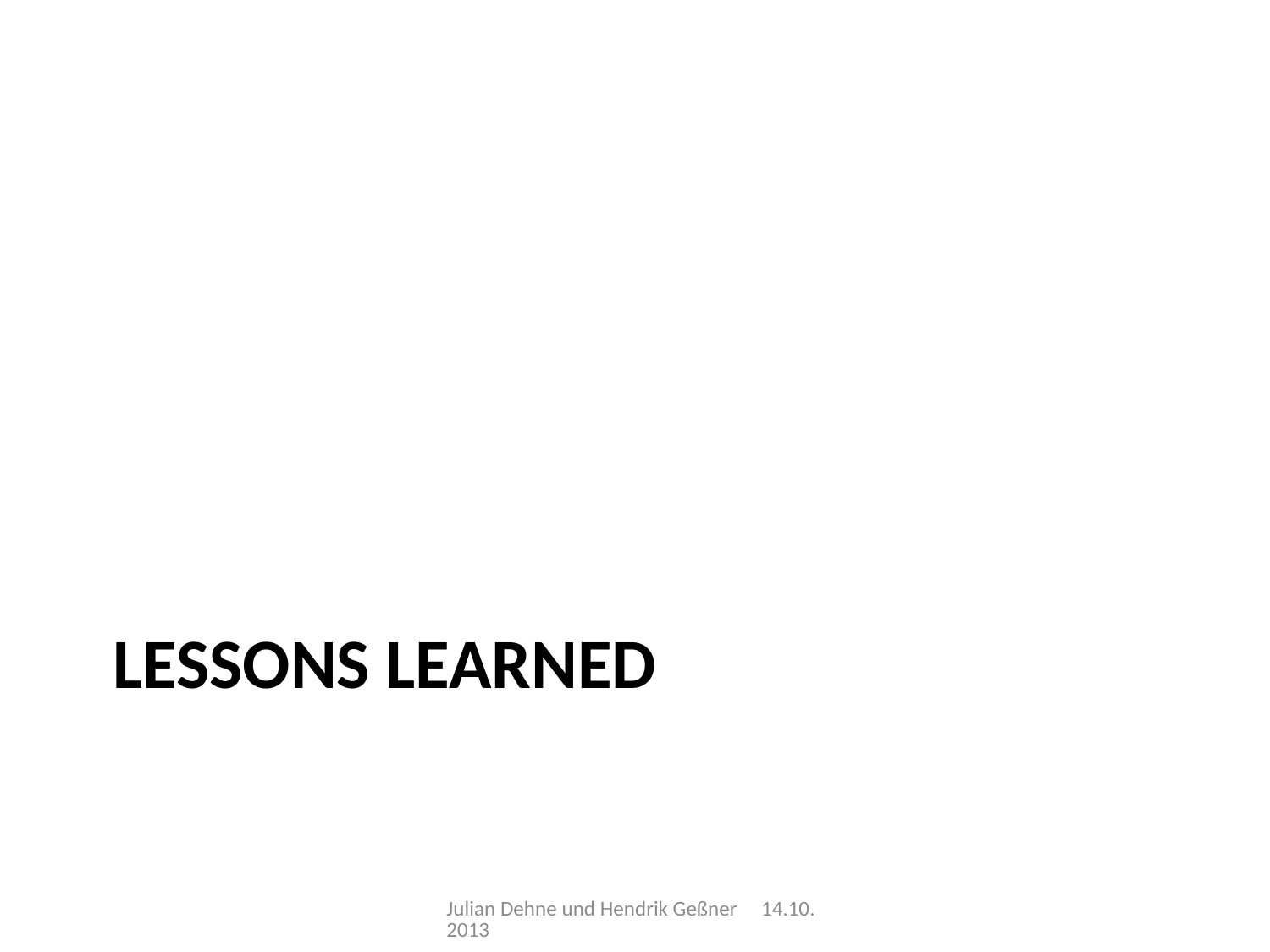

# Lessons Learned
Julian Dehne und Hendrik Geßner     14.10.2013